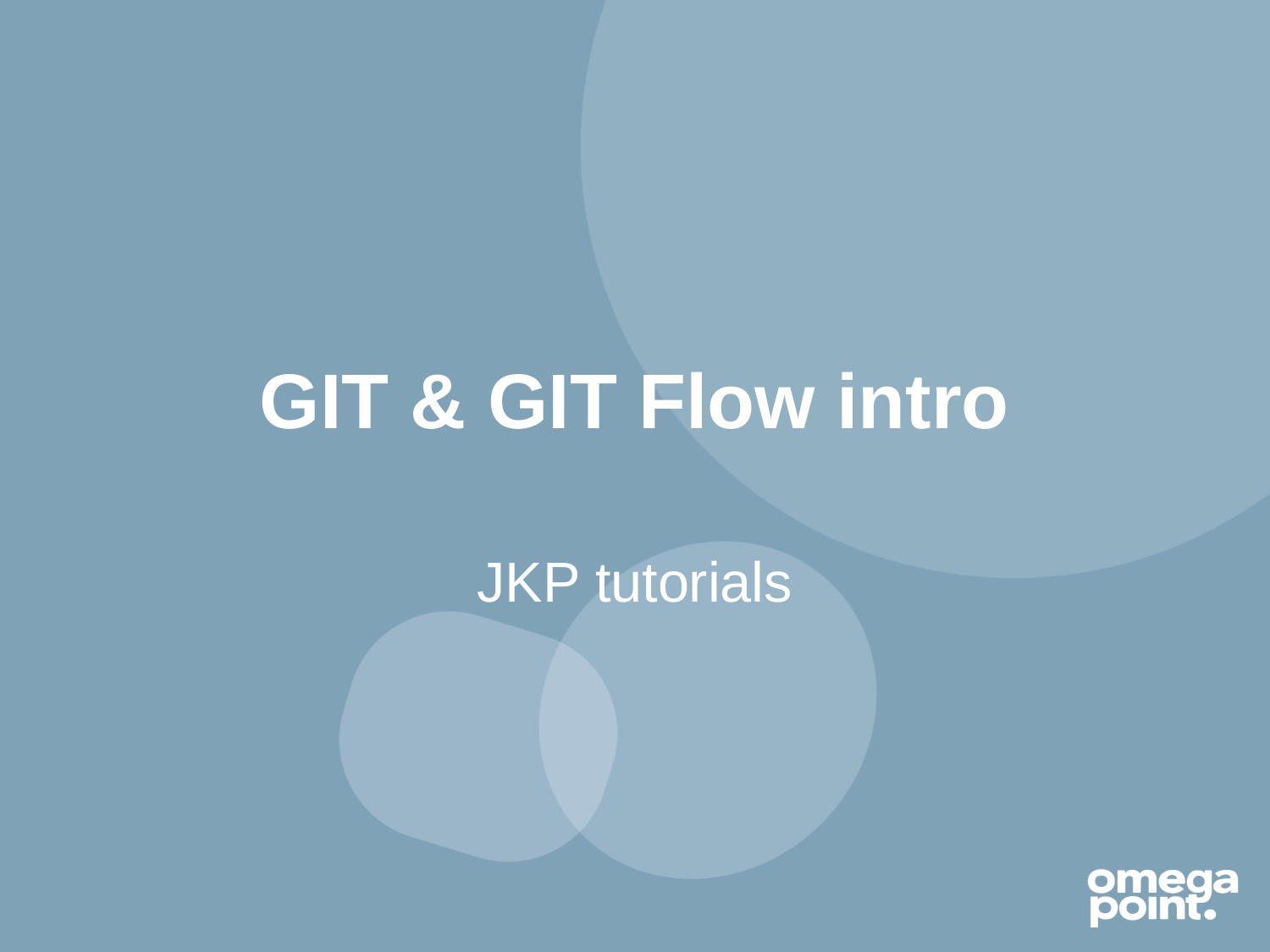

# GIT & GIT Flow intro
JKP tutorials